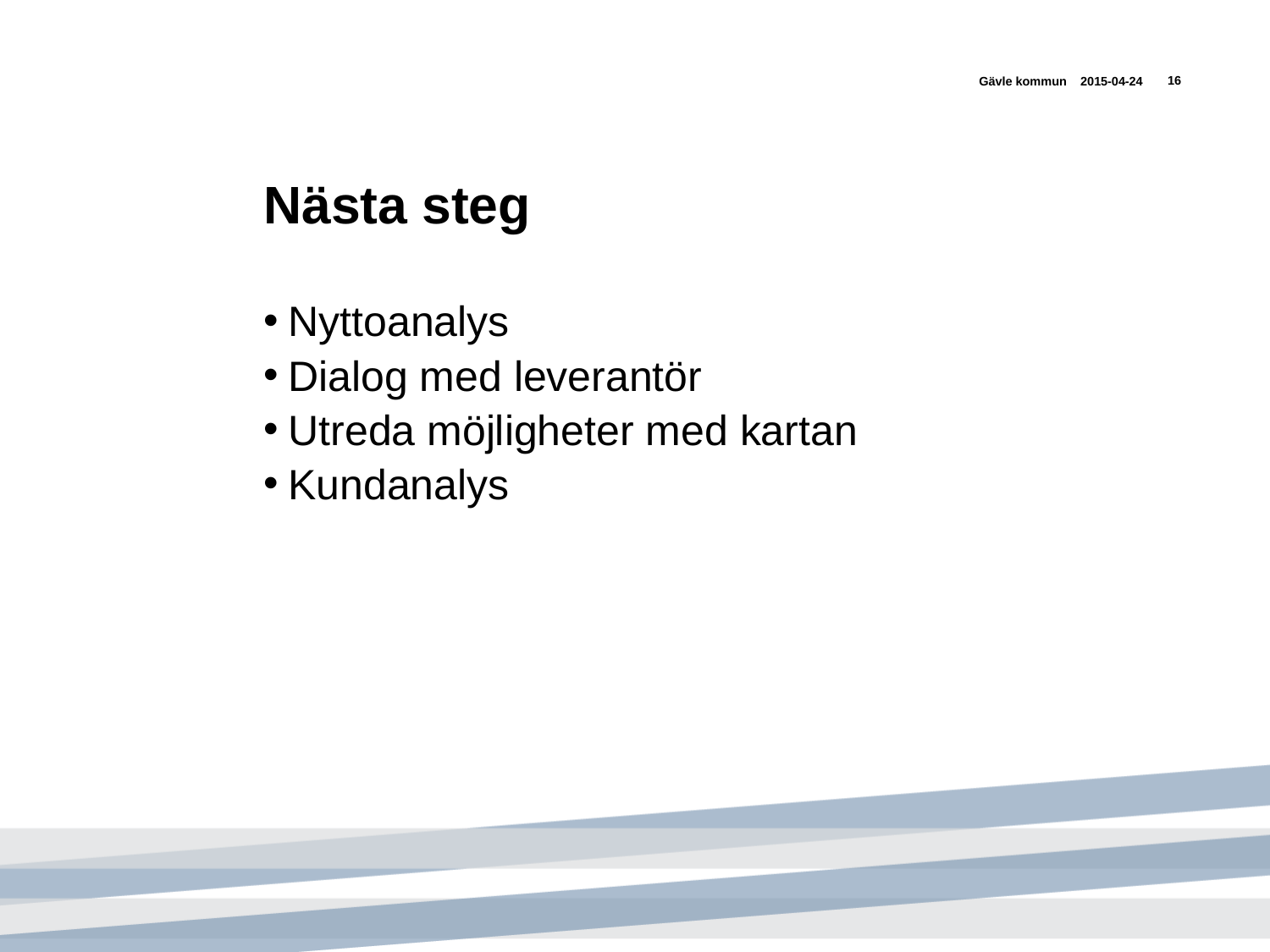

Gävle kommun
2015-04-24
16
# Nästa steg
Nyttoanalys
Dialog med leverantör
Utreda möjligheter med kartan
Kundanalys